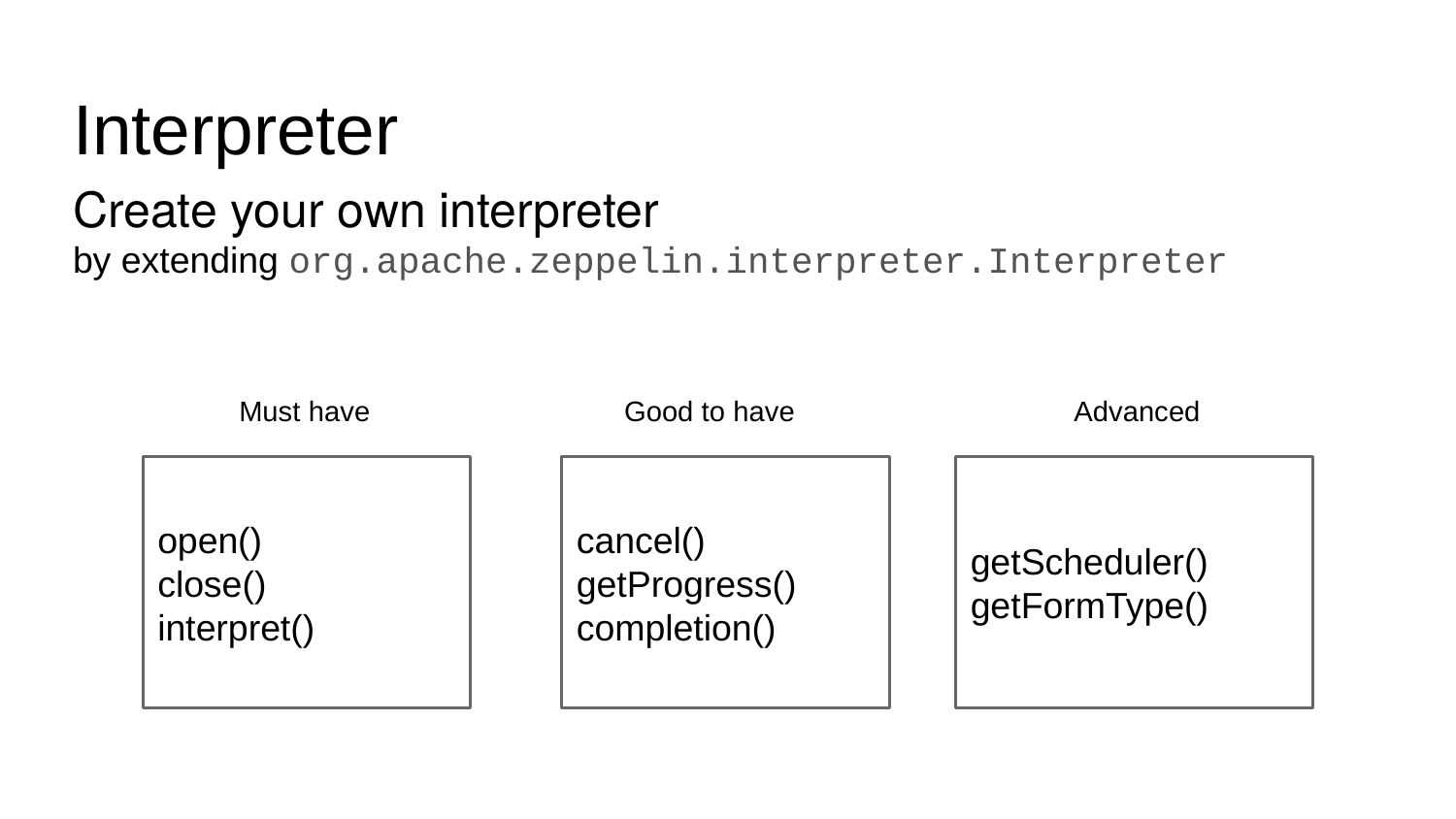

# Interpreter
Create your own interpreter
by extending org.apache.zeppelin.interpreter.Interpreter
Must have
Good to have
Advanced

open()
close()
interpret()

cancel()
getProgress()
completion()

getScheduler()
getFormType()